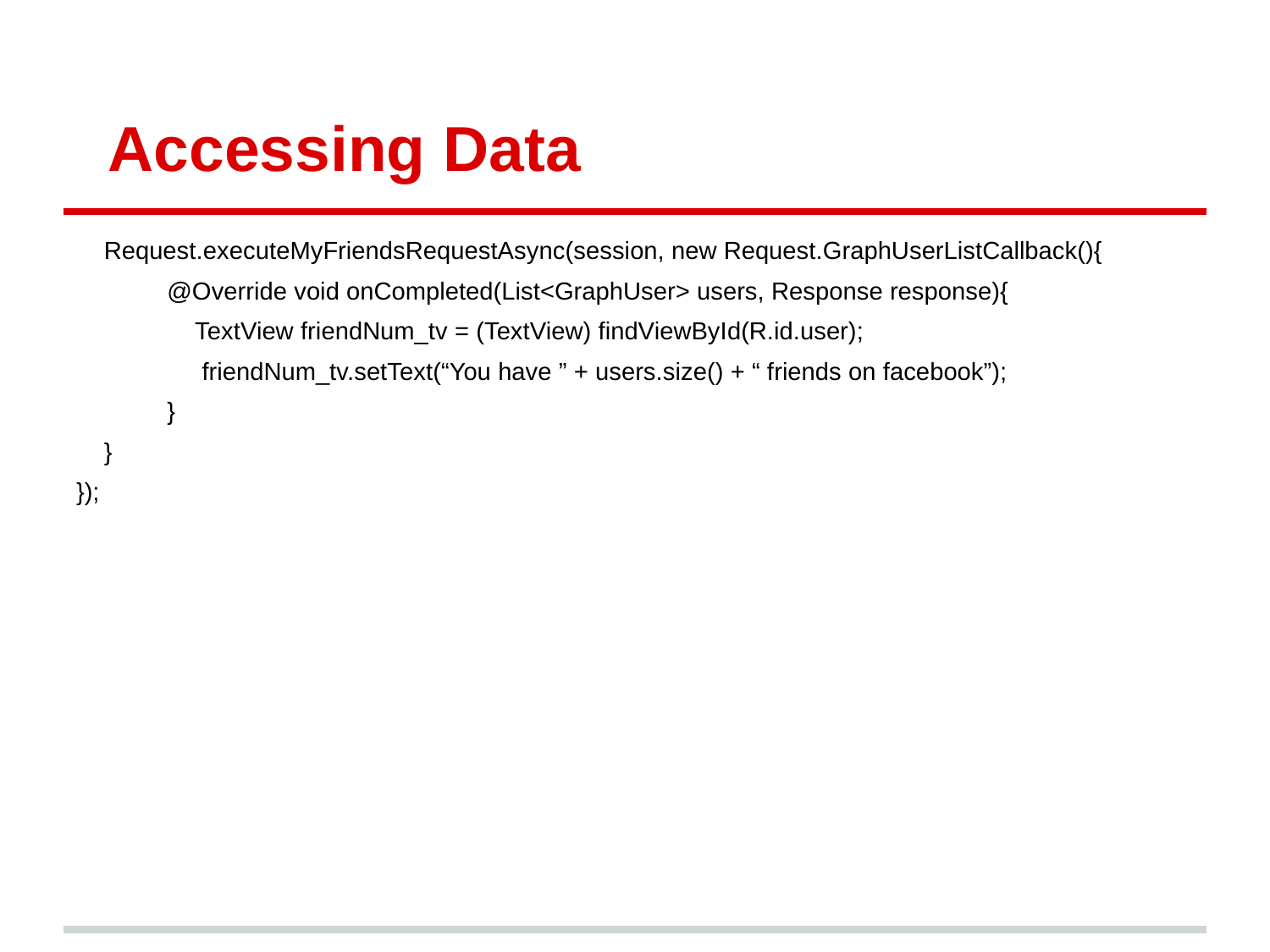

# Accessing Data
    Request.executeMyFriendsRequestAsync(session, new Request.GraphUserListCallback(){
             @Override void onCompleted(List<GraphUser> users, Response response){
                 TextView friendNum_tv = (TextView) findViewById(R.id.user);
                  friendNum_tv.setText(“You have ” + users.size() + “ friends on facebook”);
             }
    }
});